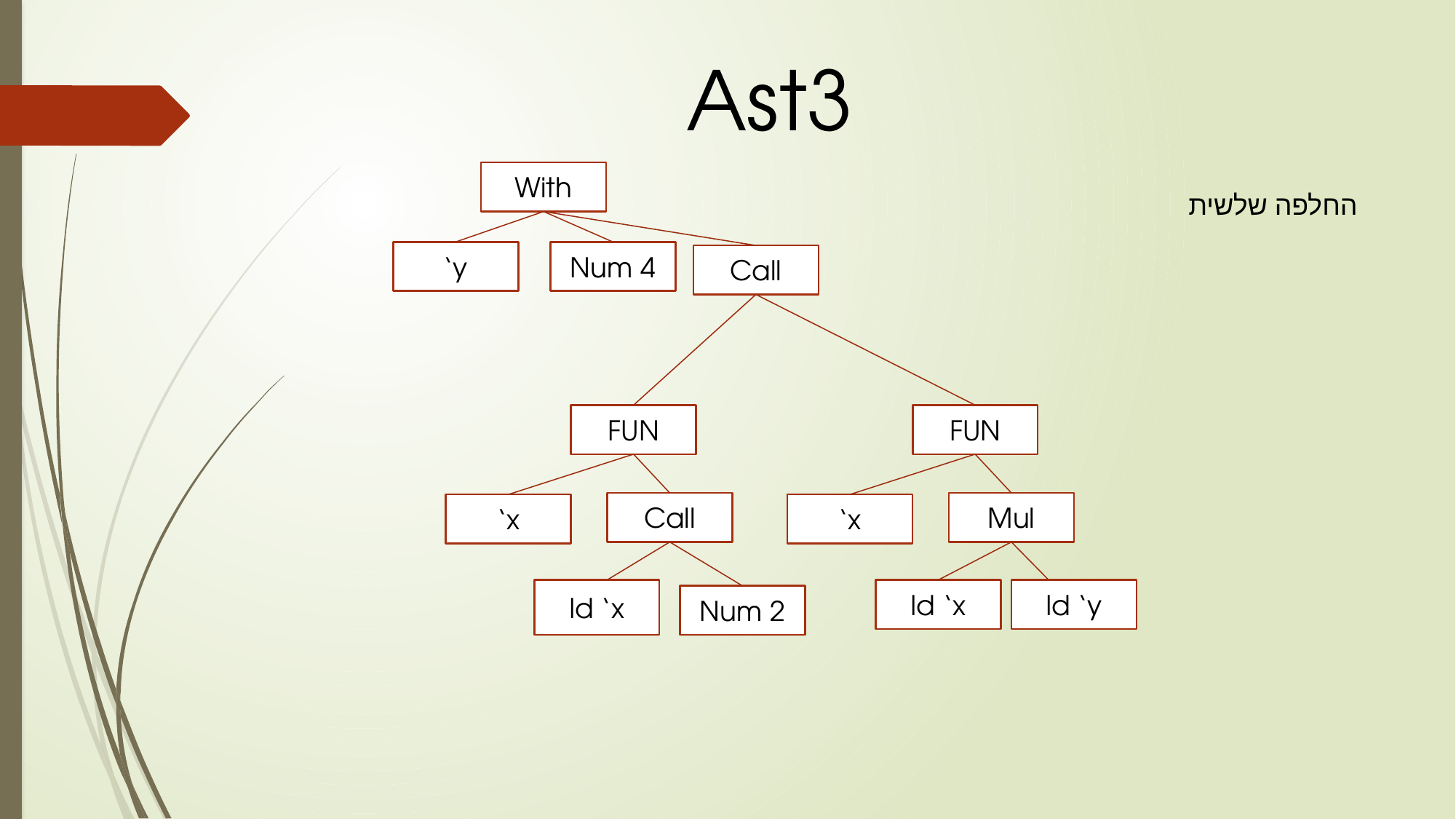

Ast3
With
החלפה שלשית
‘y
Num 4
Call
FUN
FUN
Call
Mul
‘x
‘x
Id ‘y
Id ‘x
Id ‘x
Num 2